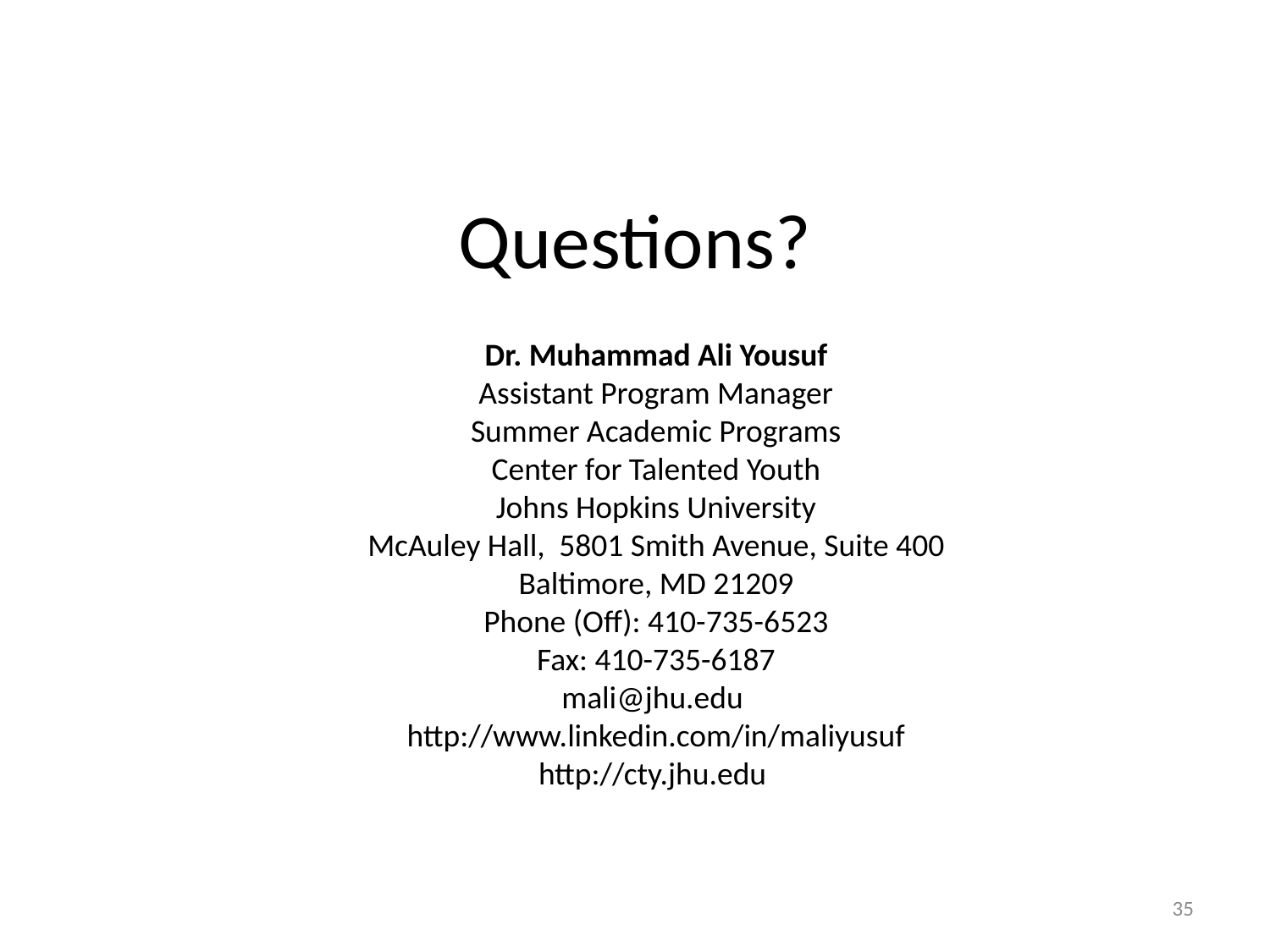

# Questions?
Dr. Muhammad Ali Yousuf
Assistant Program Manager
Summer Academic Programs
Center for Talented Youth
Johns Hopkins University
McAuley Hall,  5801 Smith Avenue, Suite 400
Baltimore, MD 21209
Phone (Off): 410-735-6523
Fax: 410-735-6187
mali@jhu.edu
http://www.linkedin.com/in/maliyusuf
http://cty.jhu.edu
35